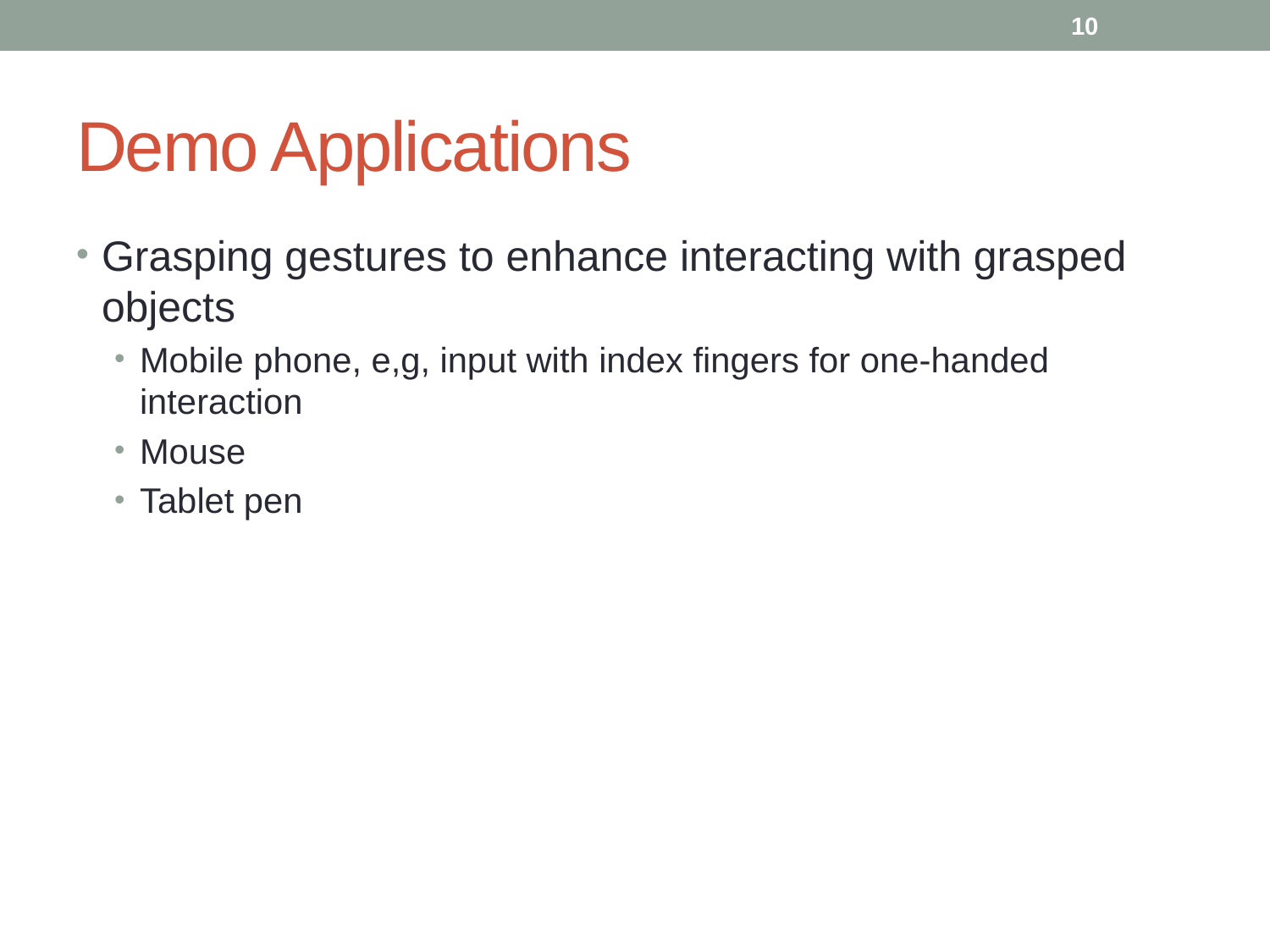

10
# Demo Applications
Grasping gestures to enhance interacting with grasped objects
Mobile phone, e,g, input with index fingers for one-handed interaction
Mouse
Tablet pen